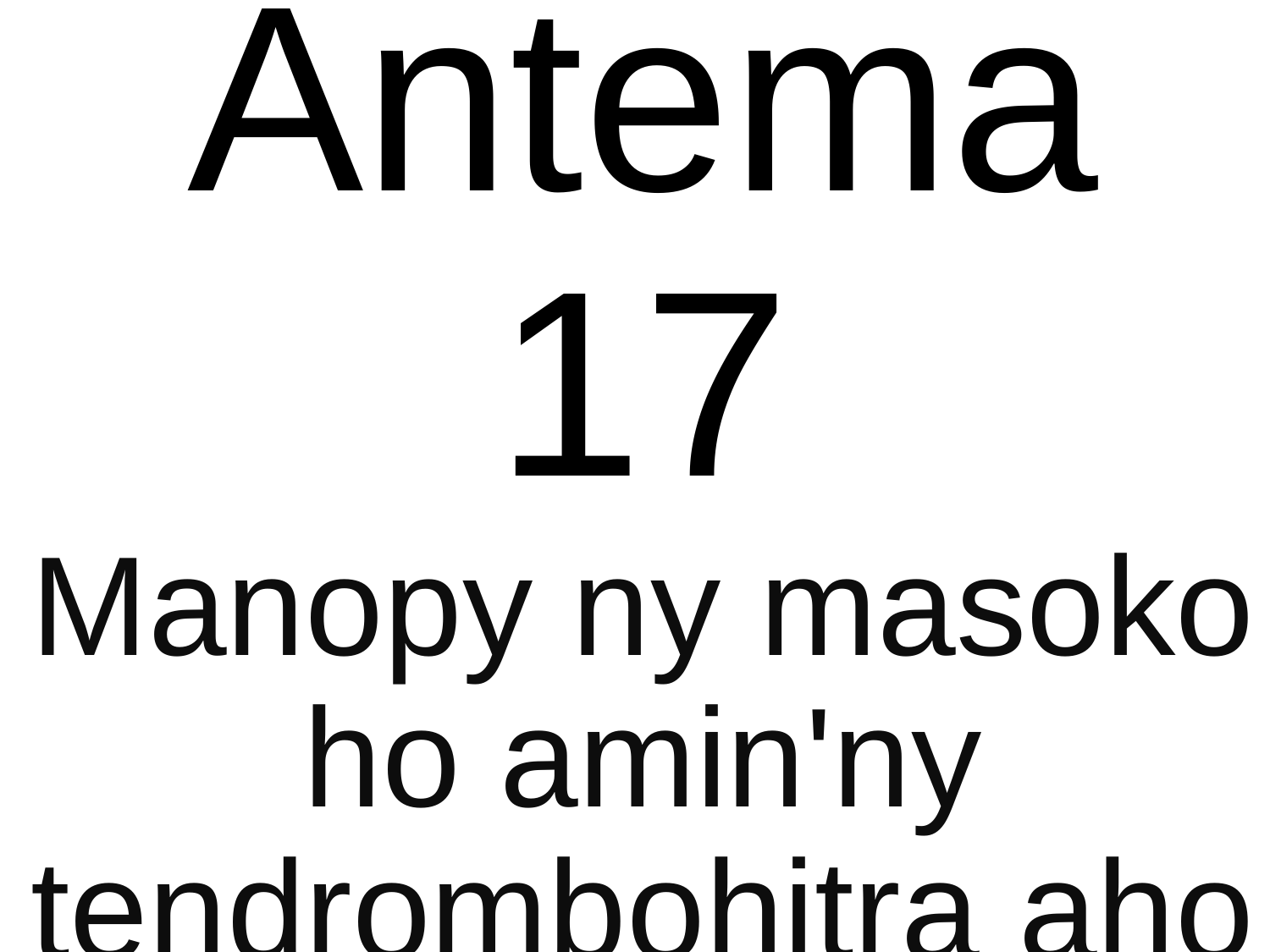

Antema 17
Manopy ny masoko ho amin'ny tendrombohitra aho